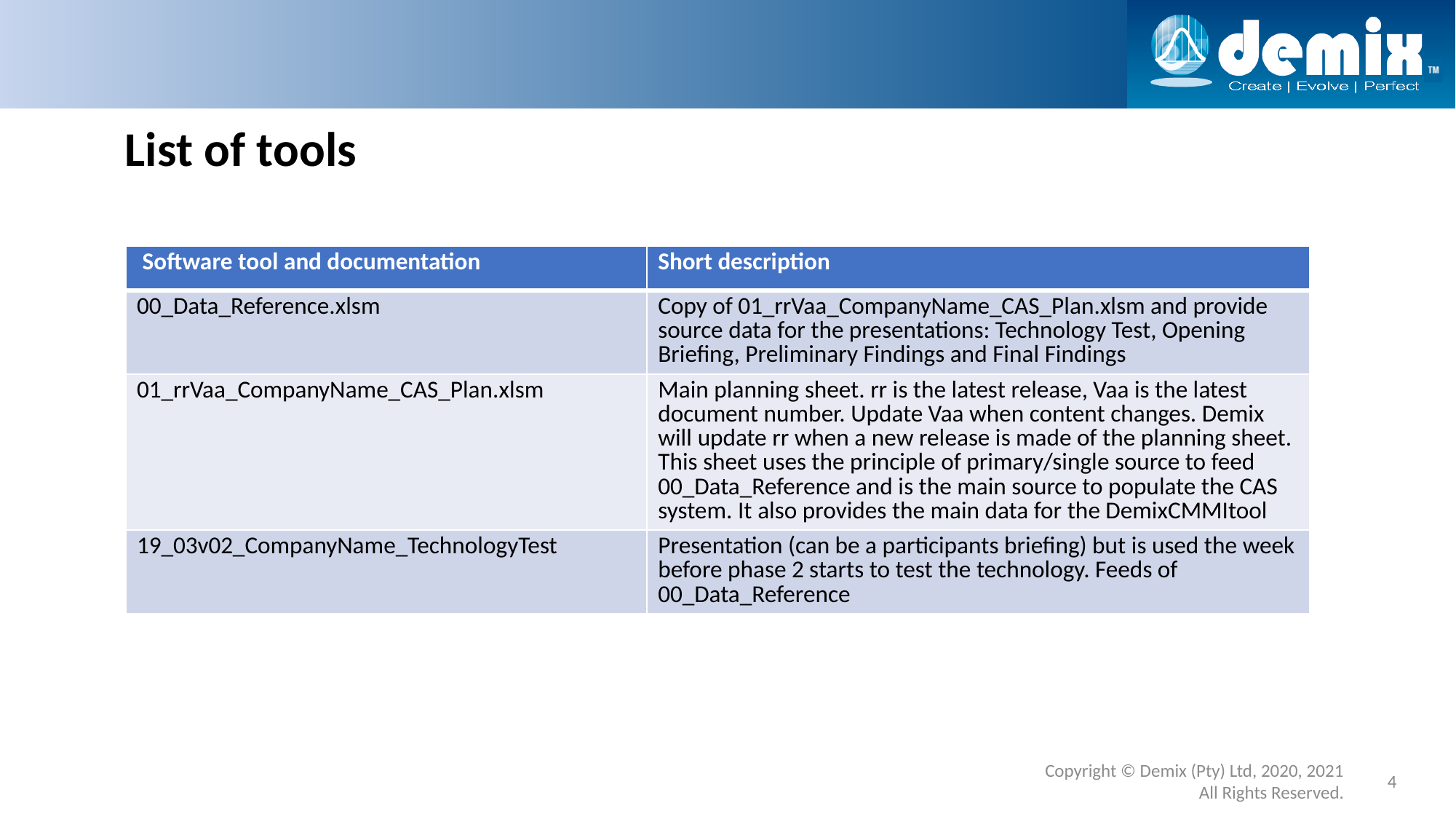

# List of tools
| Software tool and documentation | Short description |
| --- | --- |
| 00\_Data\_Reference.xlsm | Copy of 01\_rrVaa\_CompanyName\_CAS\_Plan.xlsm and provide source data for the presentations: Technology Test, Opening Briefing, Preliminary Findings and Final Findings |
| 01\_rrVaa\_CompanyName\_CAS\_Plan.xlsm | Main planning sheet. rr is the latest release, Vaa is the latest document number. Update Vaa when content changes. Demix will update rr when a new release is made of the planning sheet. This sheet uses the principle of primary/single source to feed 00\_Data\_Reference and is the main source to populate the CAS system. It also provides the main data for the DemixCMMItool |
| 19\_03v02\_CompanyName\_TechnologyTest | Presentation (can be a participants briefing) but is used the week before phase 2 starts to test the technology. Feeds of 00\_Data\_Reference |